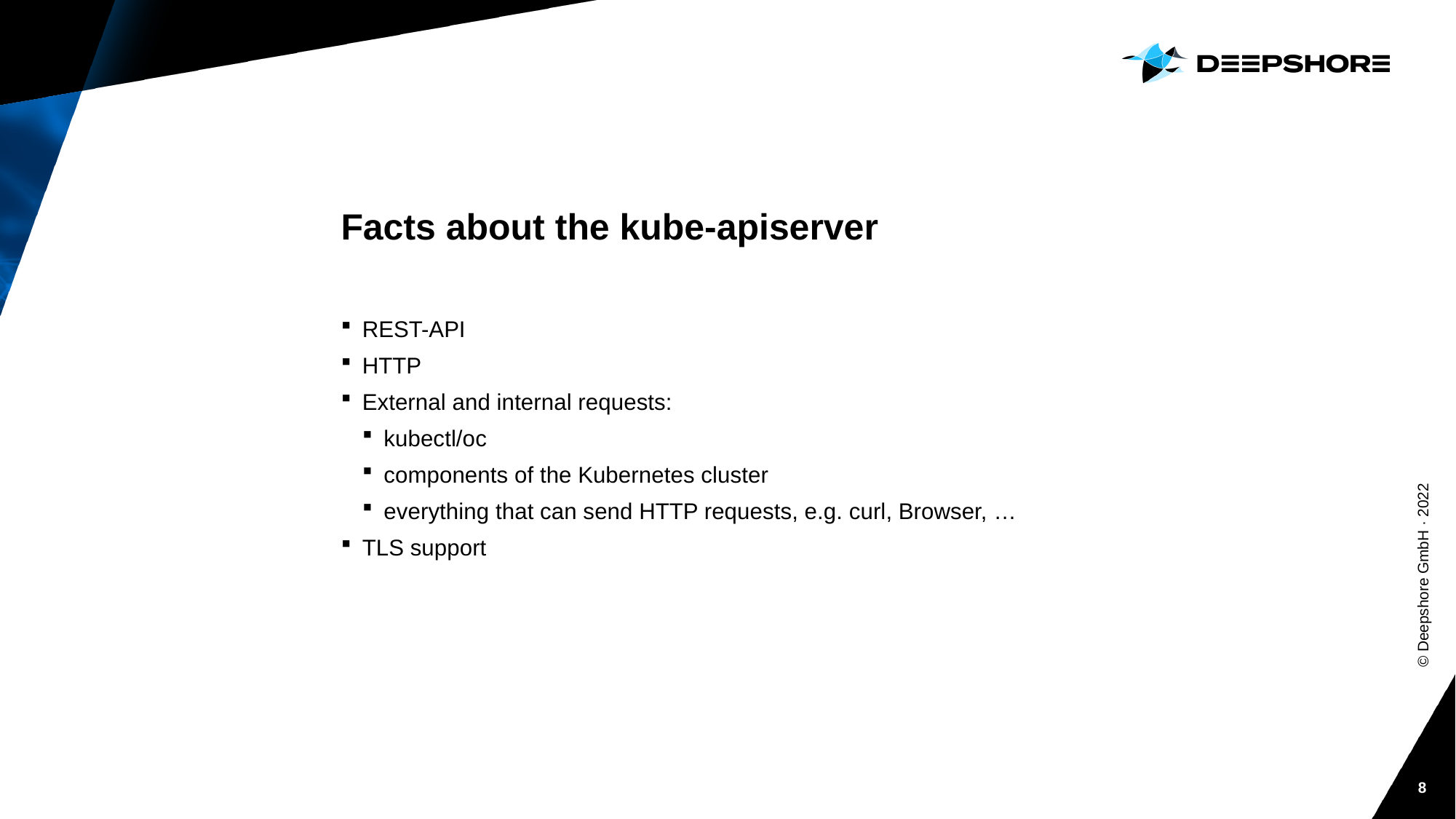

# Facts about the kube-apiserver
REST-API
HTTP
External and internal requests:
kubectl/oc
components of the Kubernetes cluster
everything that can send HTTP requests, e.g. curl, Browser, …
TLS support

© Deepshore GmbH · 2022
8